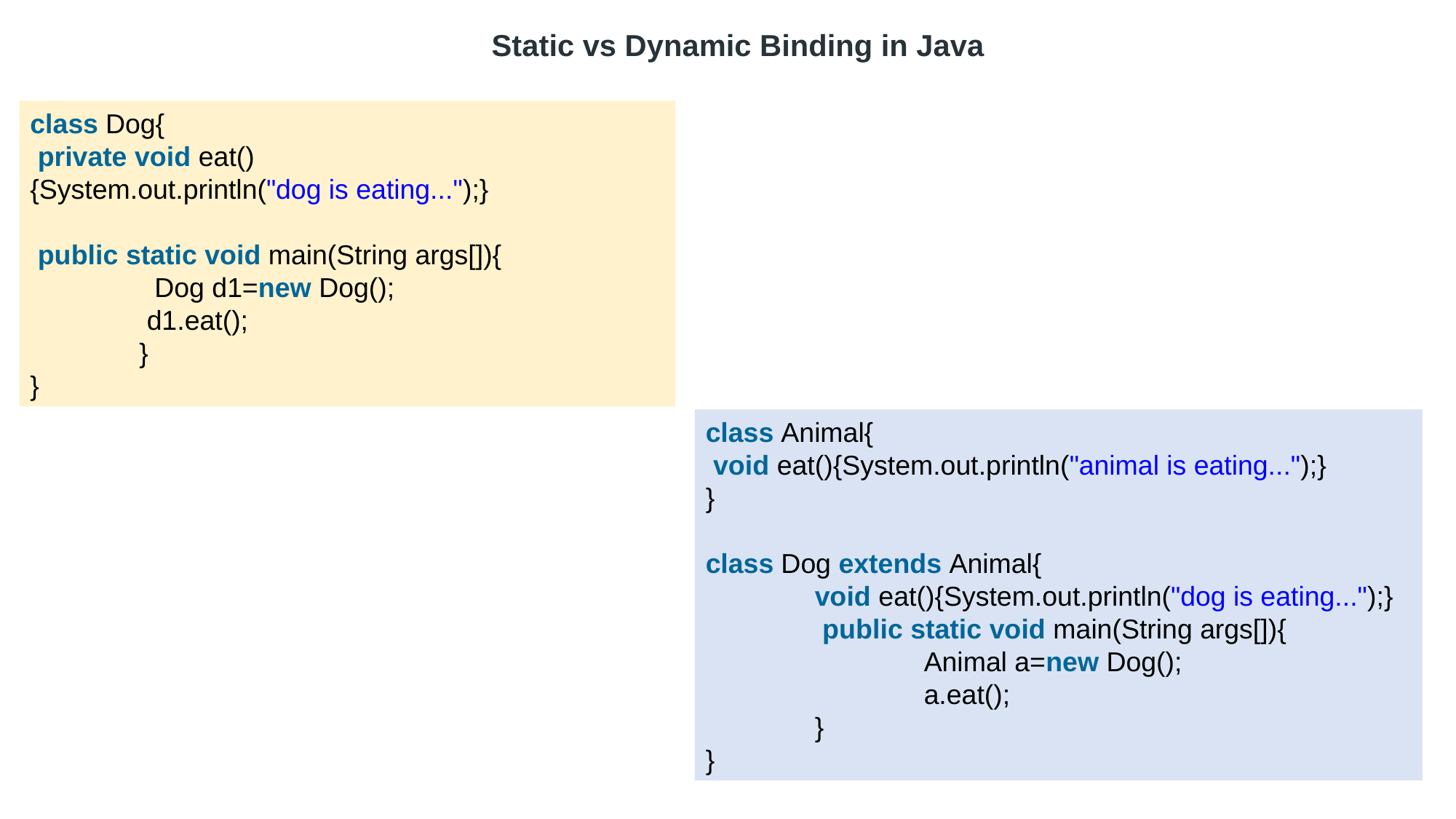

Static vs Dynamic Binding in Java
class Dog{
 private void eat(){System.out.println("dog is eating...");}

 public static void main(String args[]){
	  Dog d1=new Dog();
  	 d1.eat();
 	}
}
class Animal{
 void eat(){System.out.println("animal is eating...");}
}

class Dog extends Animal{
 	void eat(){System.out.println("dog is eating...");}
  	 public static void main(String args[]){
  		Animal a=new Dog();
  		a.eat();
 	}
}